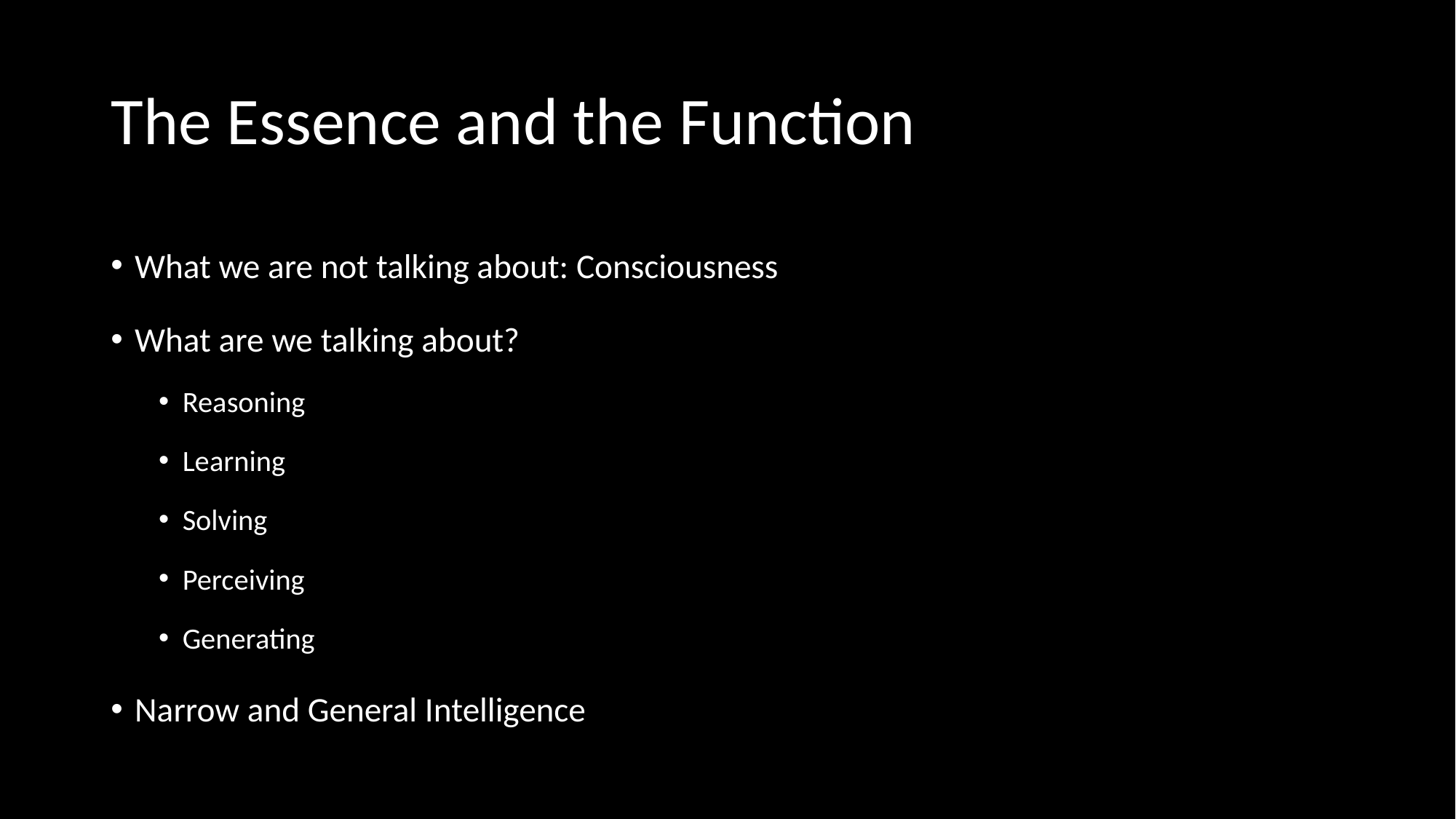

# The Essence and the Function
What we are not talking about: Consciousness
What are we talking about?
Reasoning
Learning
Solving
Perceiving
Generating
Narrow and General Intelligence